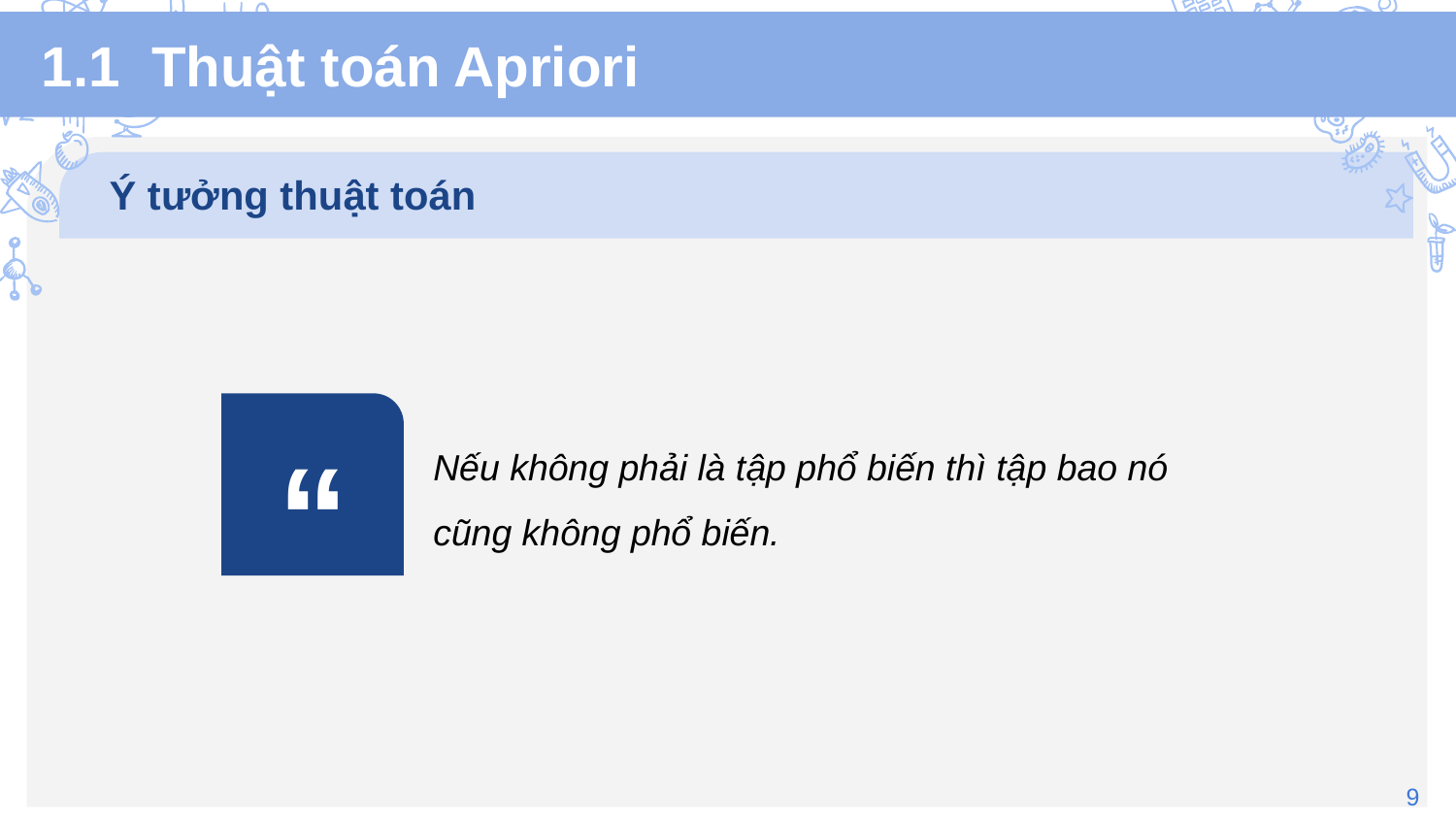

# 1.1  Thuật toán Apriori
Ý tưởng thuật toán

“
Nếu không phải là tập phổ biến thì tập bao nó cũng không phổ biến.
9